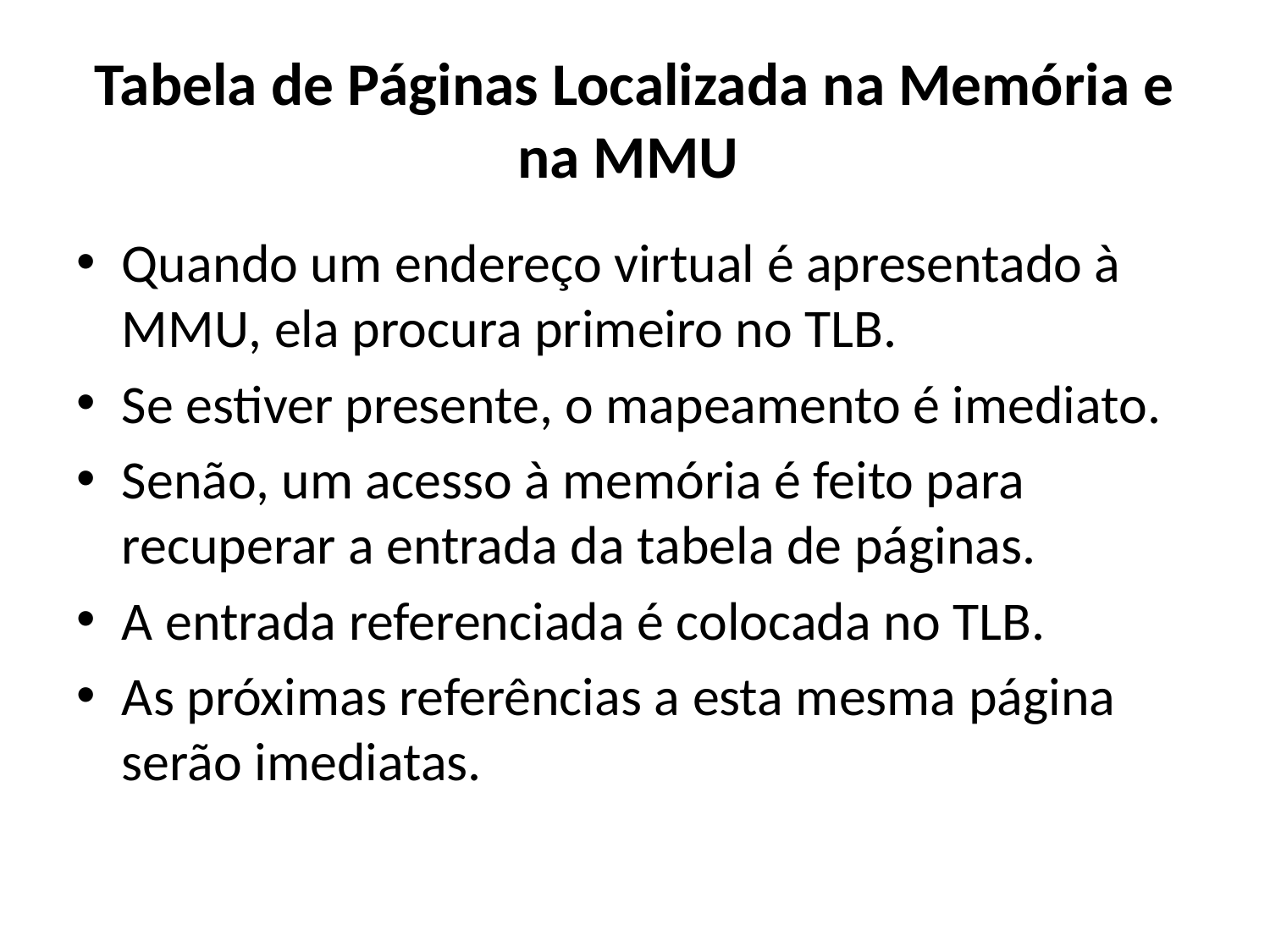

# Tabela de Páginas Localizada na Memória e na MMU
Quando um endereço virtual é apresentado à MMU, ela procura primeiro no TLB.
Se estiver presente, o mapeamento é imediato.
Senão, um acesso à memória é feito para recuperar a entrada da tabela de páginas.
A entrada referenciada é colocada no TLB.
As próximas referências a esta mesma página serão imediatas.